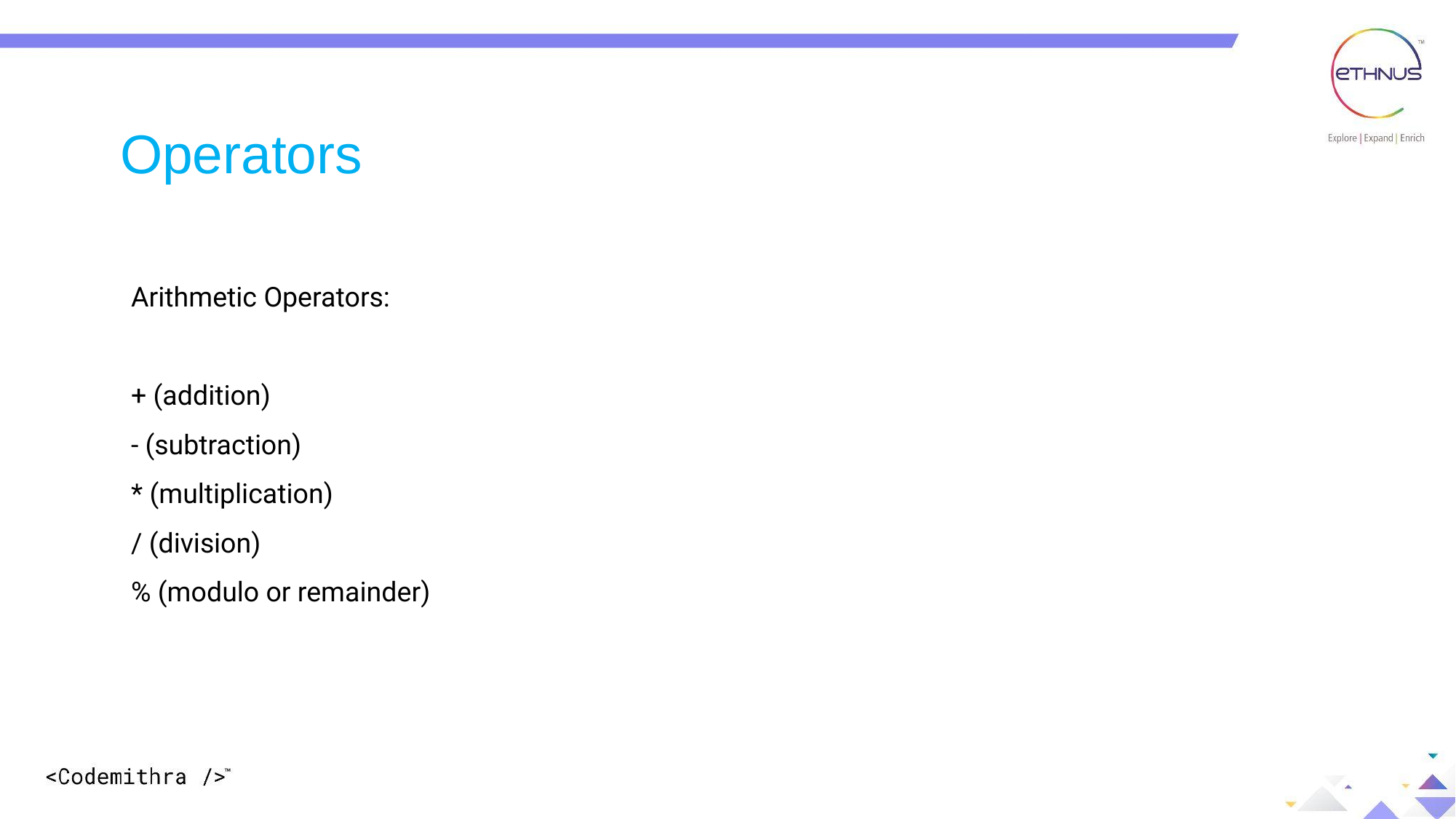

Operators

Arithmetic Operators:

+ (addition)
- (subtraction)
* (multiplication)
/ (division)
% (modulo or remainder)